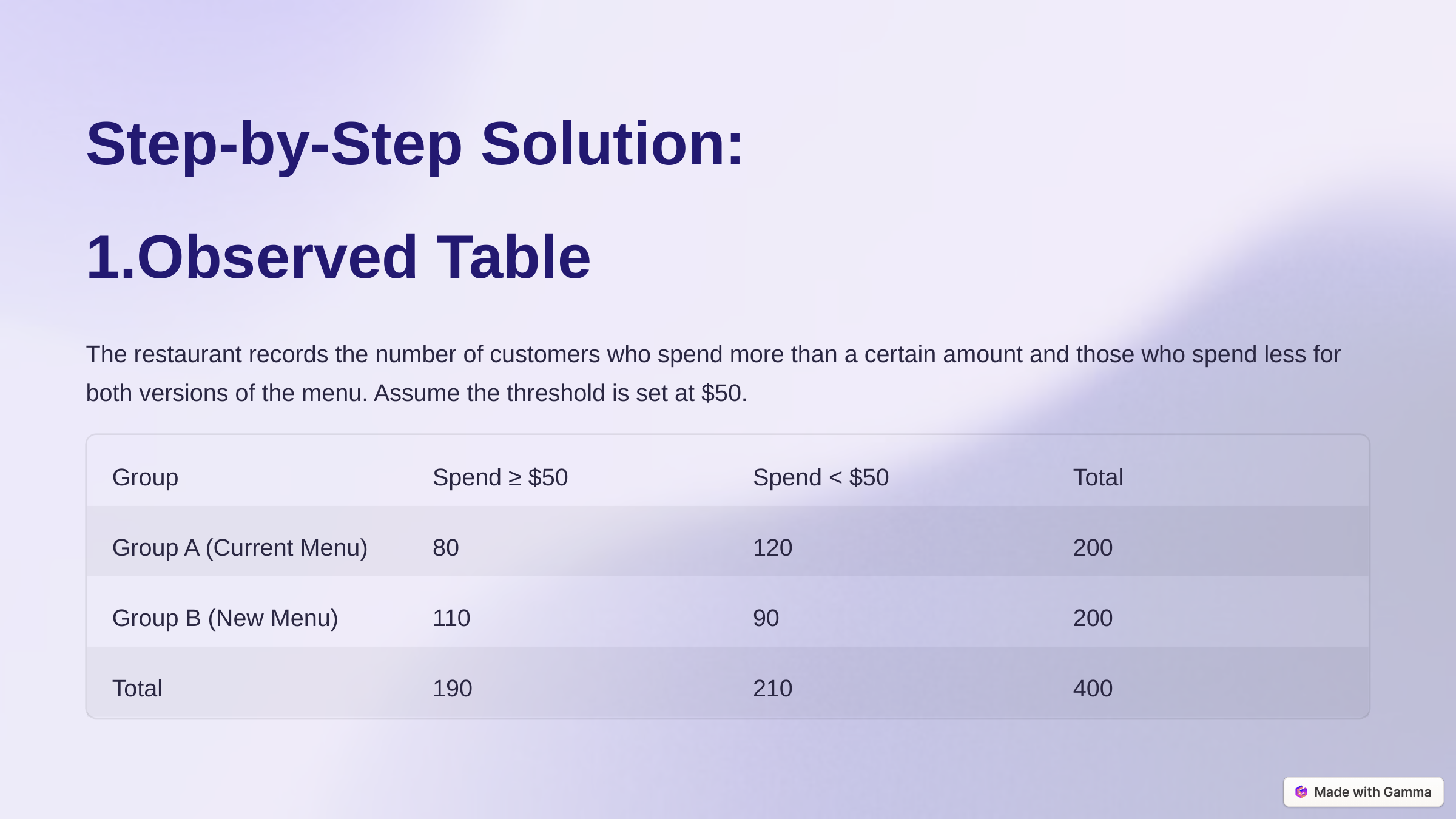

Step-by-Step Solution:
1.Observed Table
The restaurant records the number of customers who spend more than a certain amount and those who spend less for both versions of the menu. Assume the threshold is set at $50.

Group
Spend ≥ $50
Spend < $50
Total

Group A (Current Menu)
80
120
200

Group B (New Menu)
110
90
200

Total
190
210
400